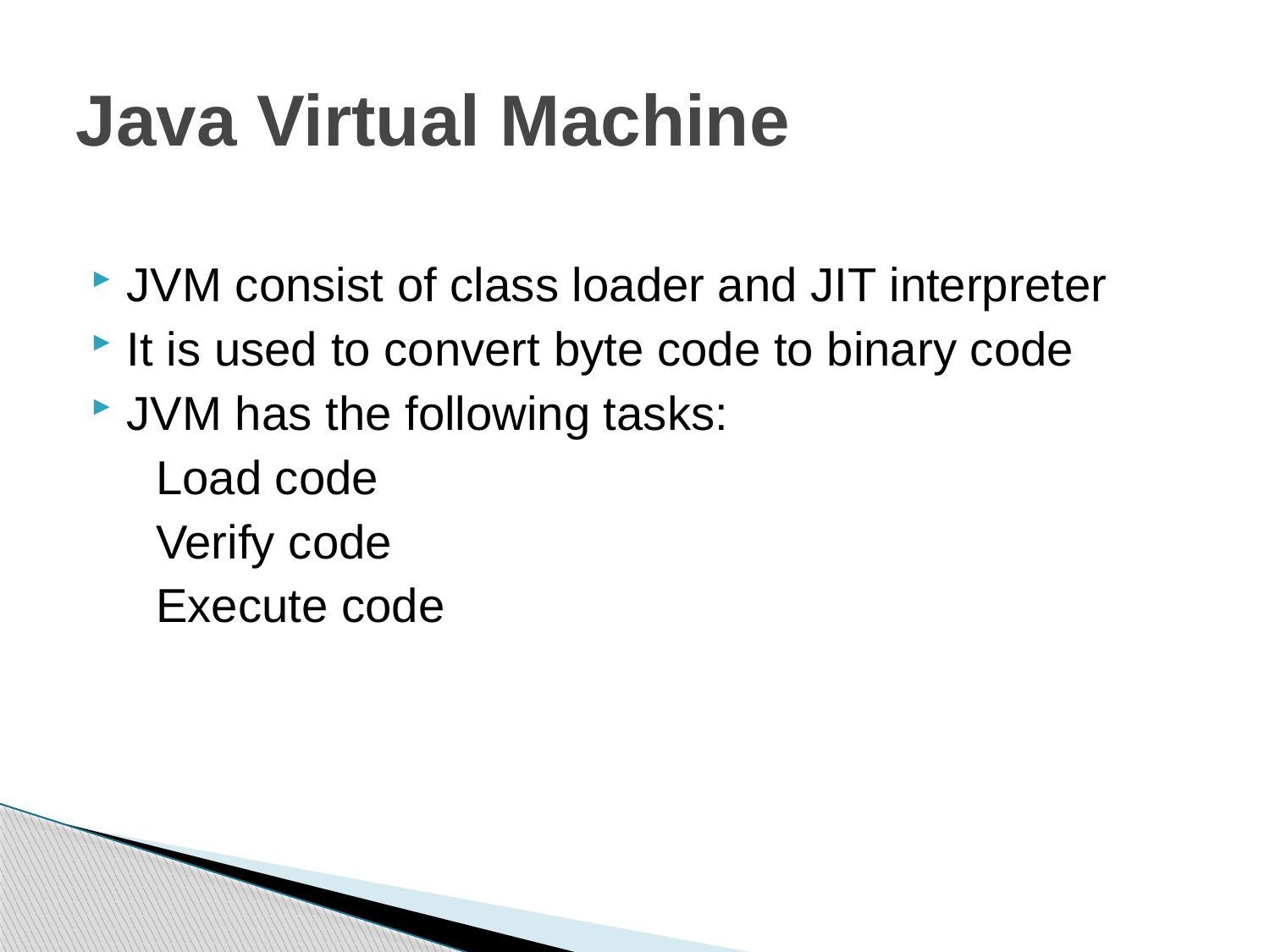

# Java Virtual Machine
JVM consist of class loader and JIT interpreter
It is used to convert byte code to binary code
JVM has the following tasks:
      Load code
      Verify code
      Execute code